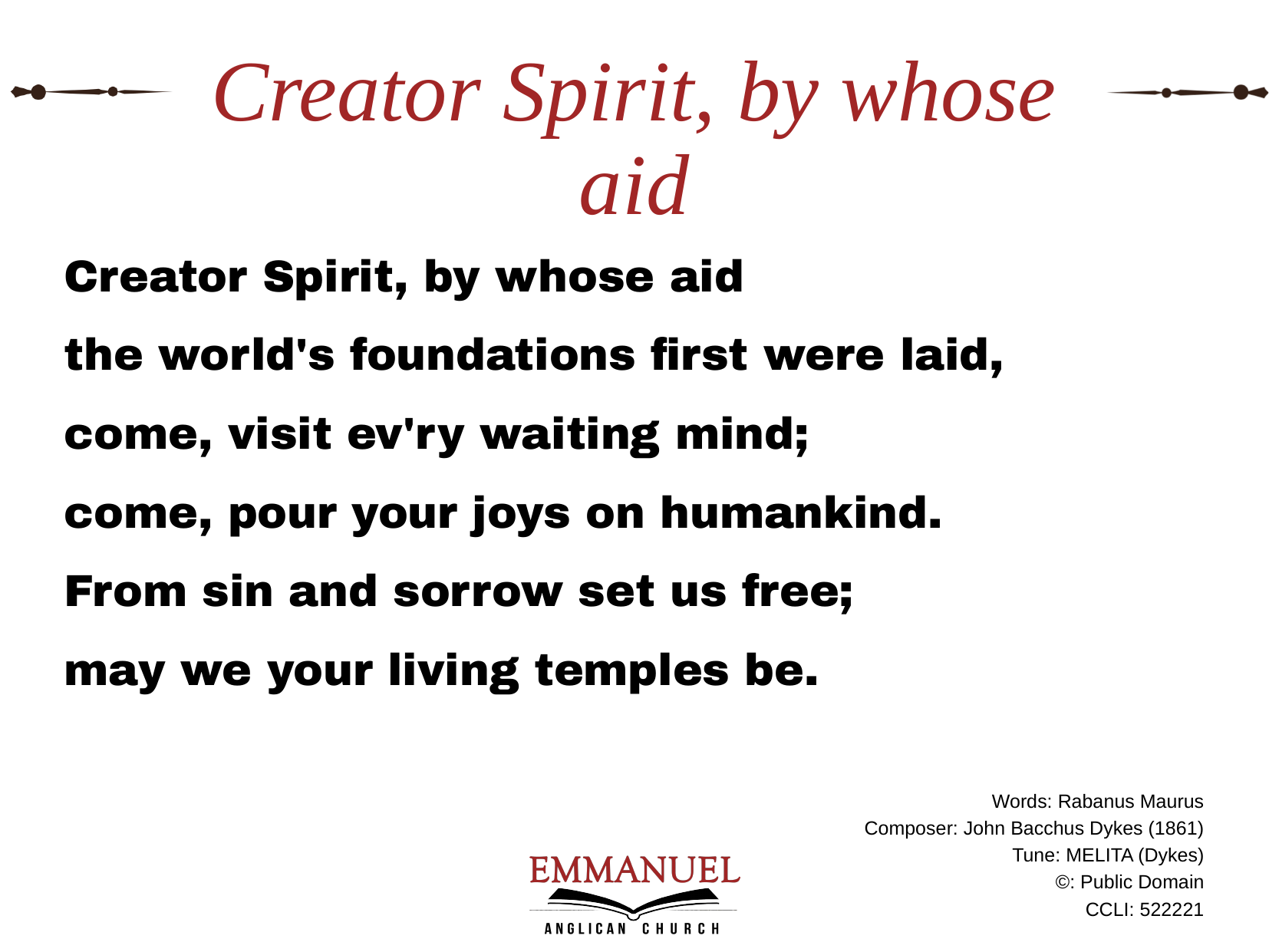

# Creator Spirit, by whose aid
Creator Spirit, by whose aid
the world's foundations first were laid,
come, visit ev'ry waiting mind;
come, pour your joys on humankind.
From sin and sorrow set us free;
may we your living temples be.
Words: Rabanus Maurus
Composer: John Bacchus Dykes (1861)
Tune: MELITA (Dykes)
©: Public Domain
CCLI: 522221